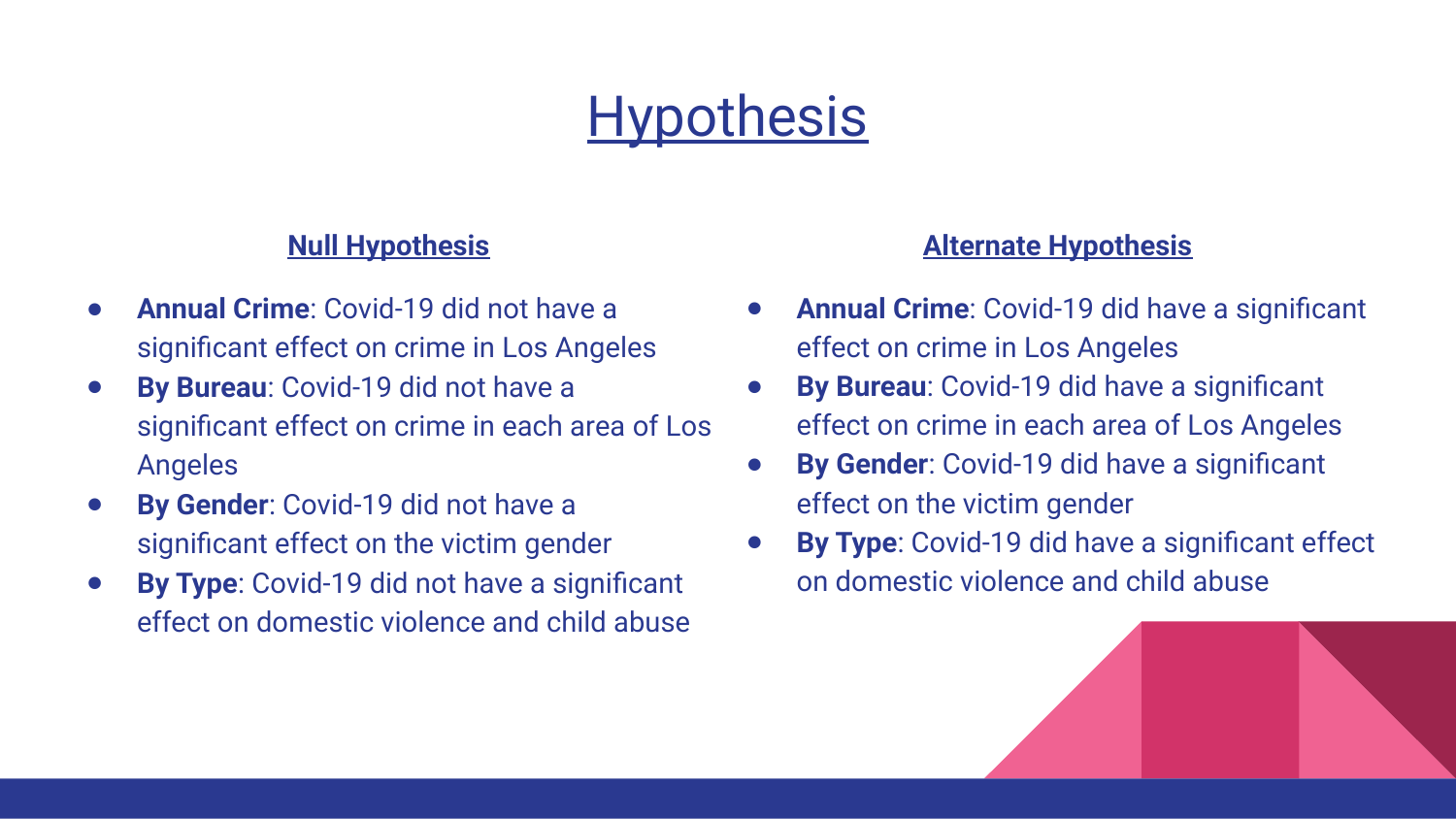

# Hypothesis
Null Hypothesis
Annual Crime: Covid-19 did not have a significant effect on crime in Los Angeles
By Bureau: Covid-19 did not have a significant effect on crime in each area of Los Angeles
By Gender: Covid-19 did not have a significant effect on the victim gender
By Type: Covid-19 did not have a significant effect on domestic violence and child abuse
Alternate Hypothesis
Annual Crime: Covid-19 did have a significant effect on crime in Los Angeles
By Bureau: Covid-19 did have a significant effect on crime in each area of Los Angeles
By Gender: Covid-19 did have a significant effect on the victim gender
By Type: Covid-19 did have a significant effect on domestic violence and child abuse